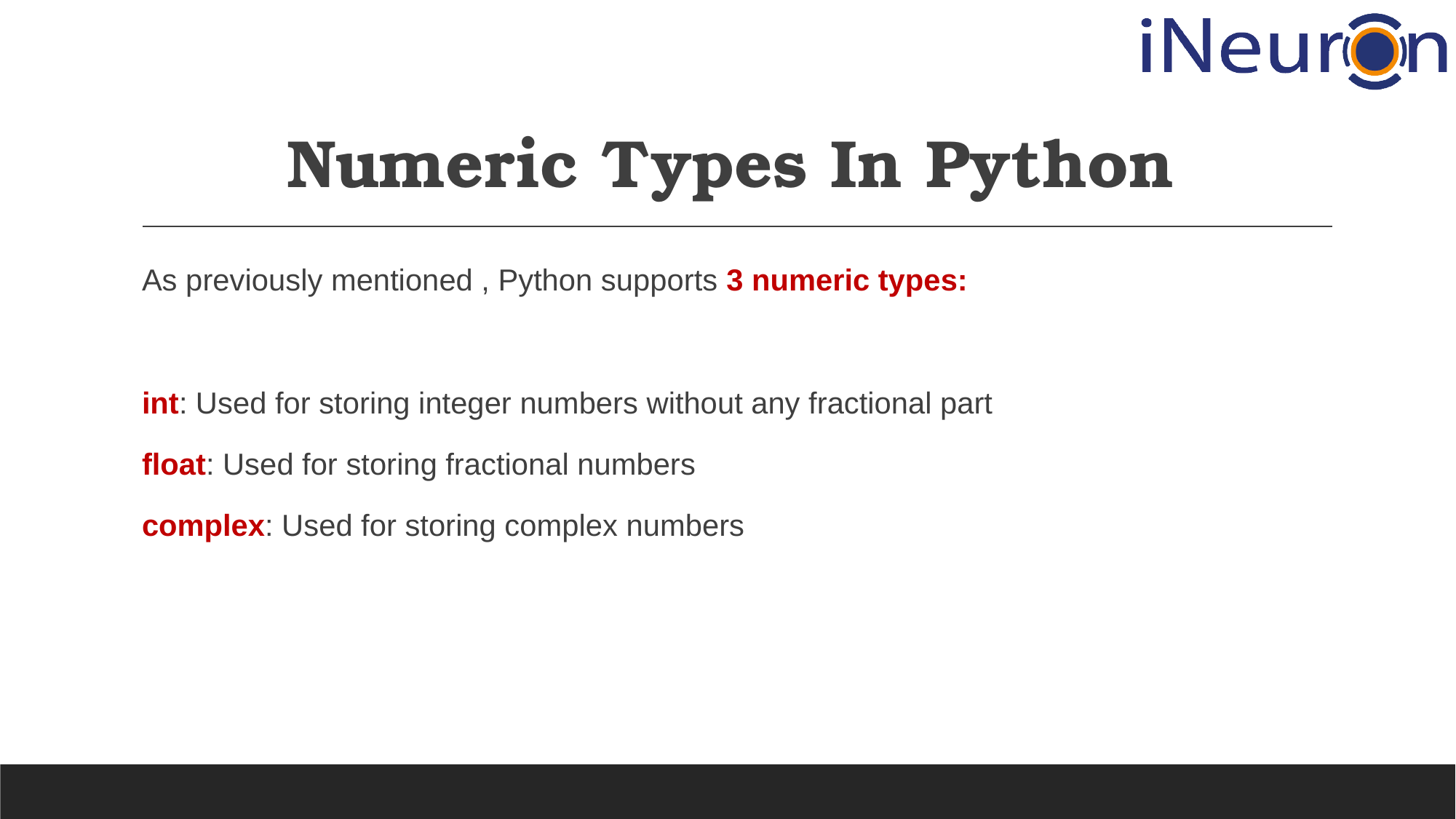

# Numeric Types In Python
As previously mentioned , Python supports 3 numeric types:

int: Used for storing integer numbers without any fractional part
float: Used for storing fractional numbers
complex: Used for storing complex numbers